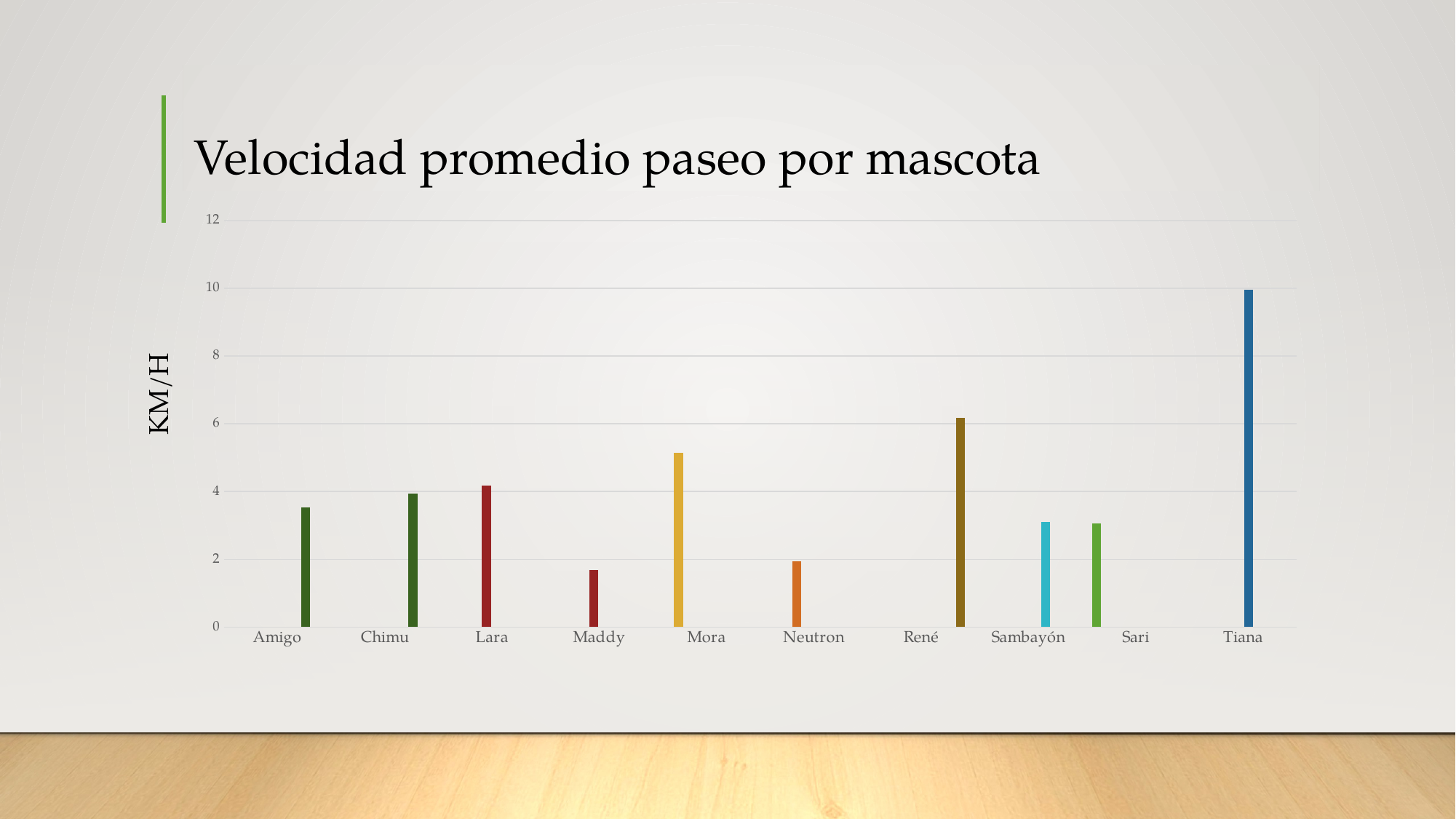

# Velocidad promedio paseo por mascota

### Chart

| Category | 4 | 6 | 8 | 10 | 13 | 14 | 15 | 80 |
|---|---|---|---|---|---|---|---|---|
| Amigo | None | None | None | None | None | None | 3.531049250535332 | None |
| Chimu | None | None | None | None | None | None | 3.935550935550935 | None |
| Lara | None | None | None | 4.180817610062893 | None | None | None | None |
| Maddy | None | None | None | 1.678018575851393 | None | None | None | None |
| Mora | None | 5.150406504065041 | None | None | None | None | None | None |
| Neutron | None | None | 1.939393939393939 | None | None | None | None | None |
| René | None | None | None | None | None | None | None | 6.169354838709677 |
| Sambayón | None | None | None | None | None | 3.109704641350211 | None | None |
| Sari | 3.050499119201409 | None | None | None | None | None | None | None |
| Tiana | None | None | None | None | 9.963035019455253 | None | None | None |
KM/H